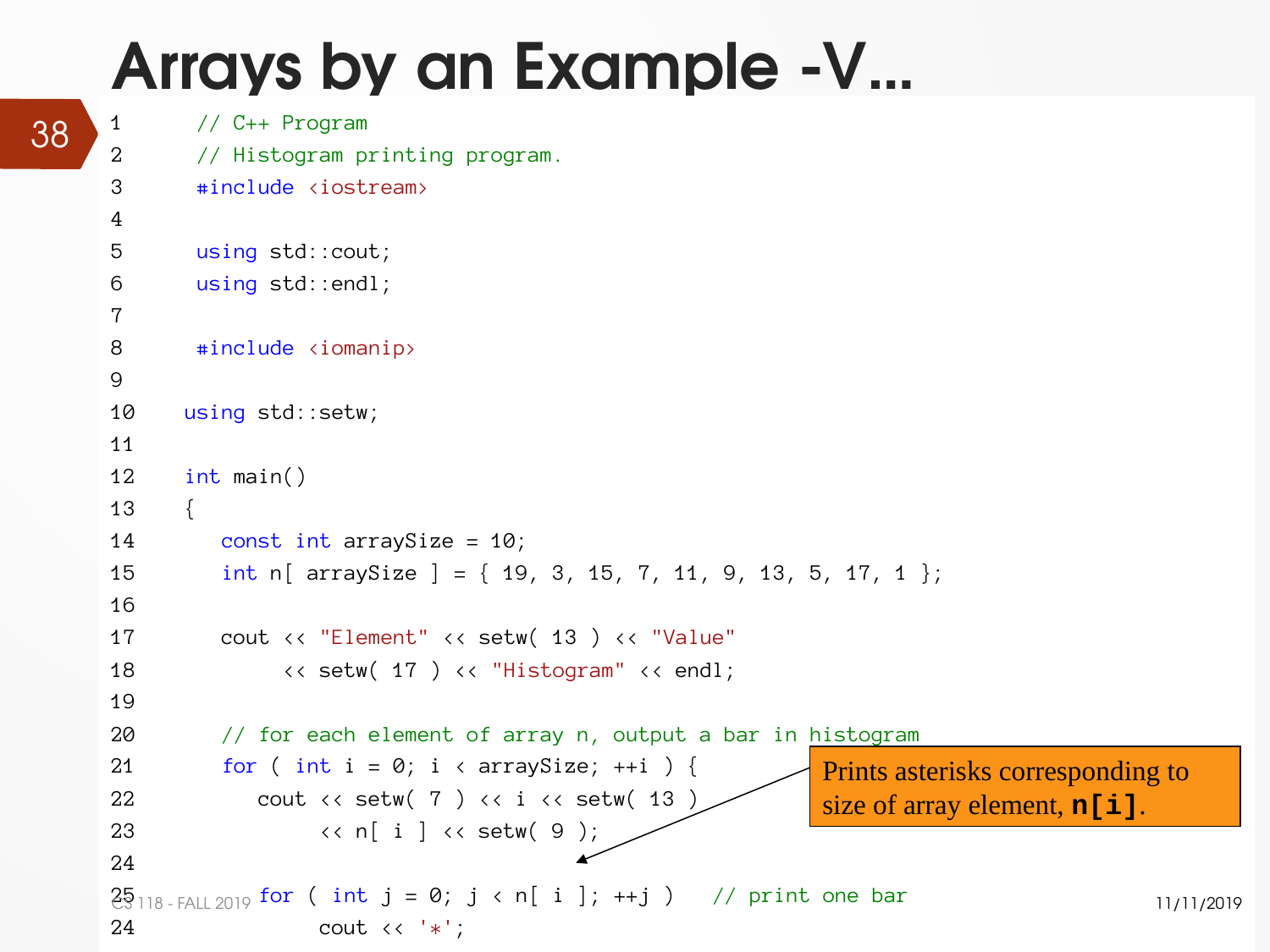

# Arrays by an Example -V…
1      // C++ Program
2      // Histogram printing program.
3      #include <iostream>
4
5      using std::cout;
6      using std::endl;
7
8      #include <iomanip>
9
10    using std::setw;
11
12    int main()
13    {
14       const int arraySize = 10;
15       int n[ arraySize ] = { 19, 3, 15, 7, 11, 9, 13, 5, 17, 1 };
16
17       cout << "Element" << setw( 13 ) << "Value"
18            << setw( 17 ) << "Histogram" << endl;
19
20       // for each element of array n, output a bar in histogram
21       for ( int i = 0; i < arraySize; ++i ) {
22          cout << setw( 7 ) << i << setw( 13 )
23               << n[ i ] << setw( 9 );
24
25          for ( int j = 0; j < n[ i ]; ++j )   // print one bar
24               cout << '*';
38
Prints asterisks corresponding to size of array element, n[i].

CS 118 - FALL 2019
11/11/2019